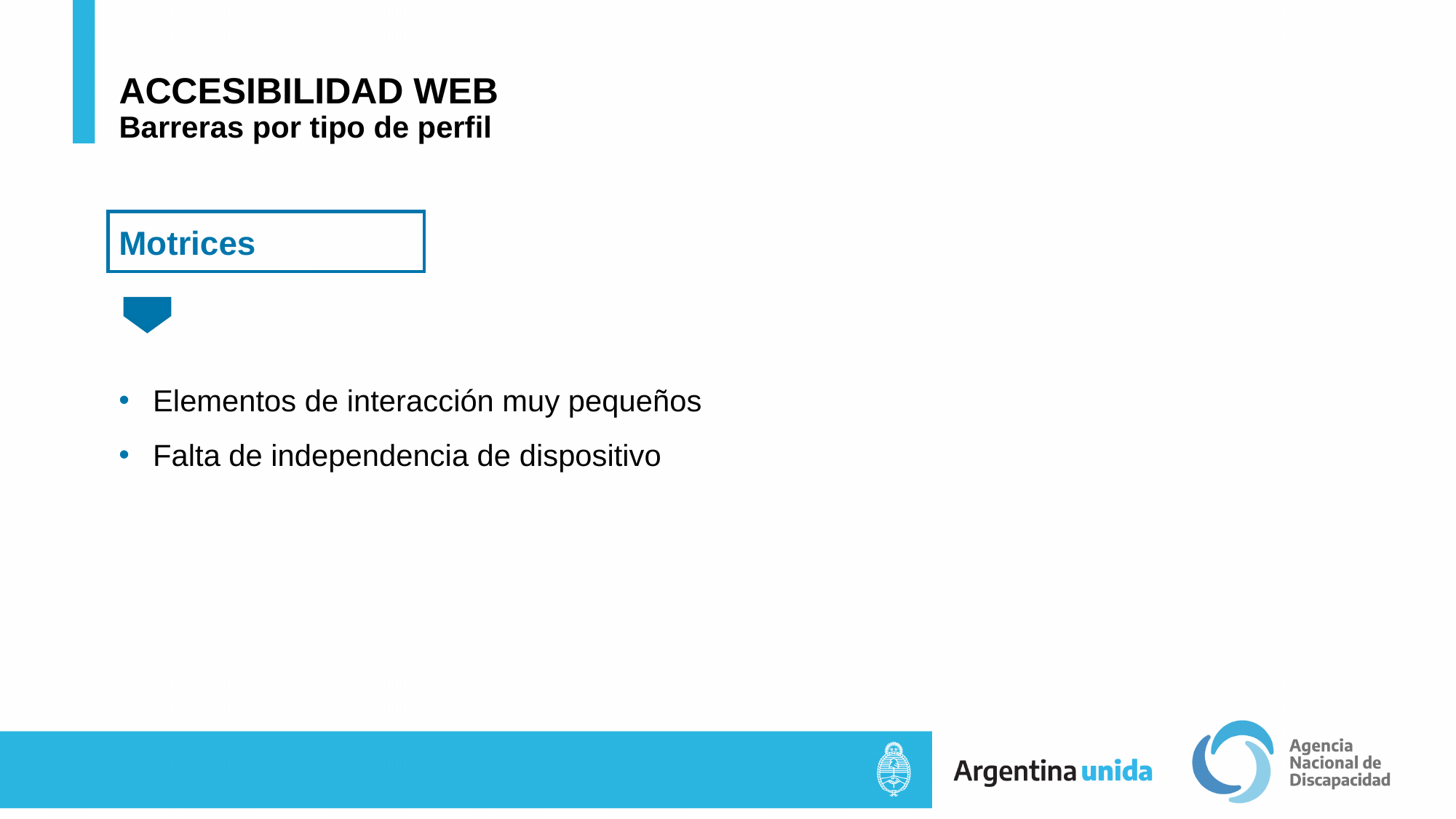

# ACCESIBILIDAD WEB Barreras por tipo de perfil
Motrices

Elementos de interacción muy pequeños
Falta de independencia de dispositivo